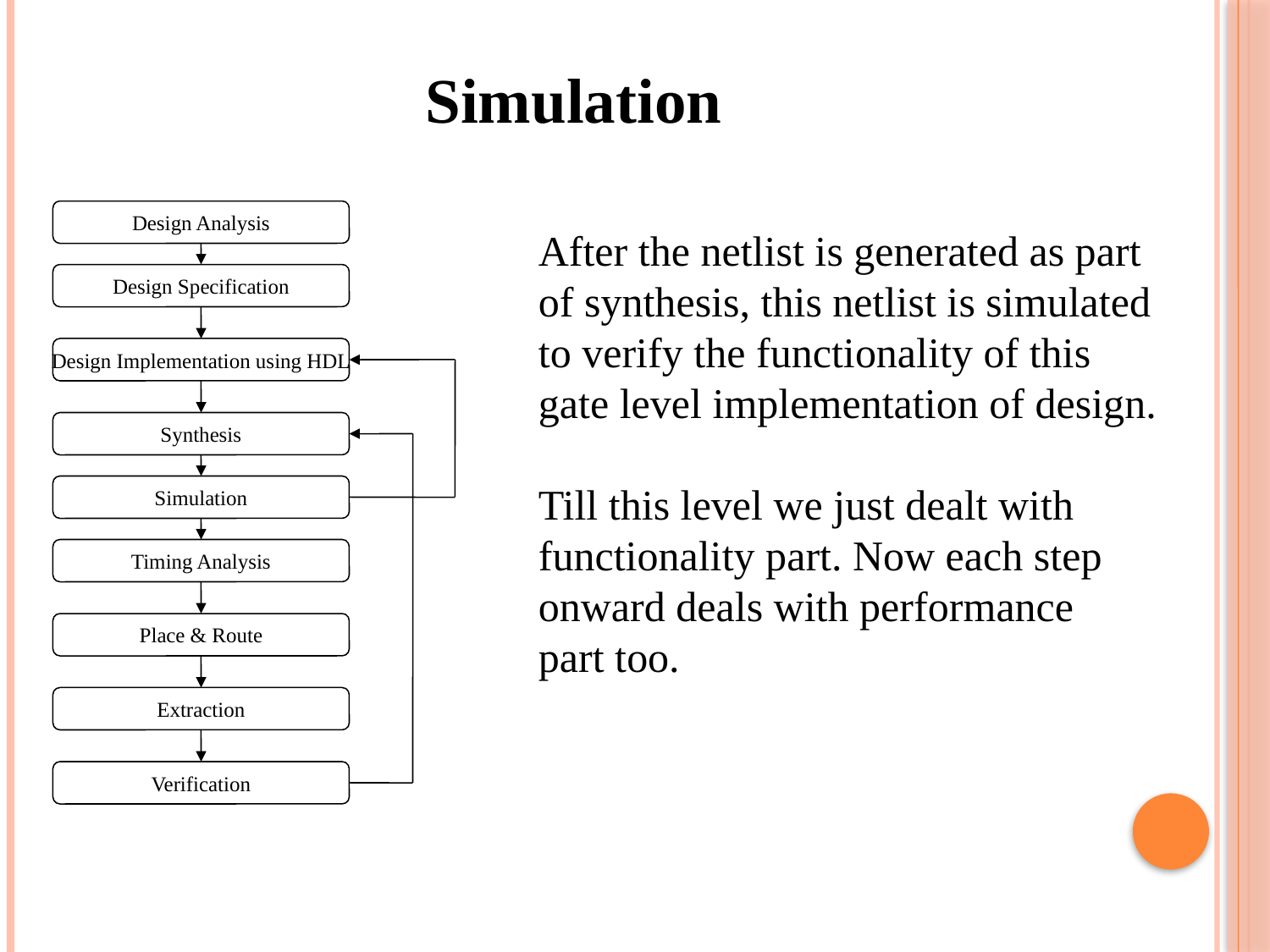

Simulation
Design Analysis

Design Specification

Design Implementation using HDL

Synthesis

Simulation

Timing Analysis

Place & Route

Extraction

Verification

After the netlist is generated as part
of synthesis, this netlist is simulated
to verify the functionality of this
gate level implementation of design.

Till this level we just dealt with
functionality part. Now each step
onward deals with performance
part too.